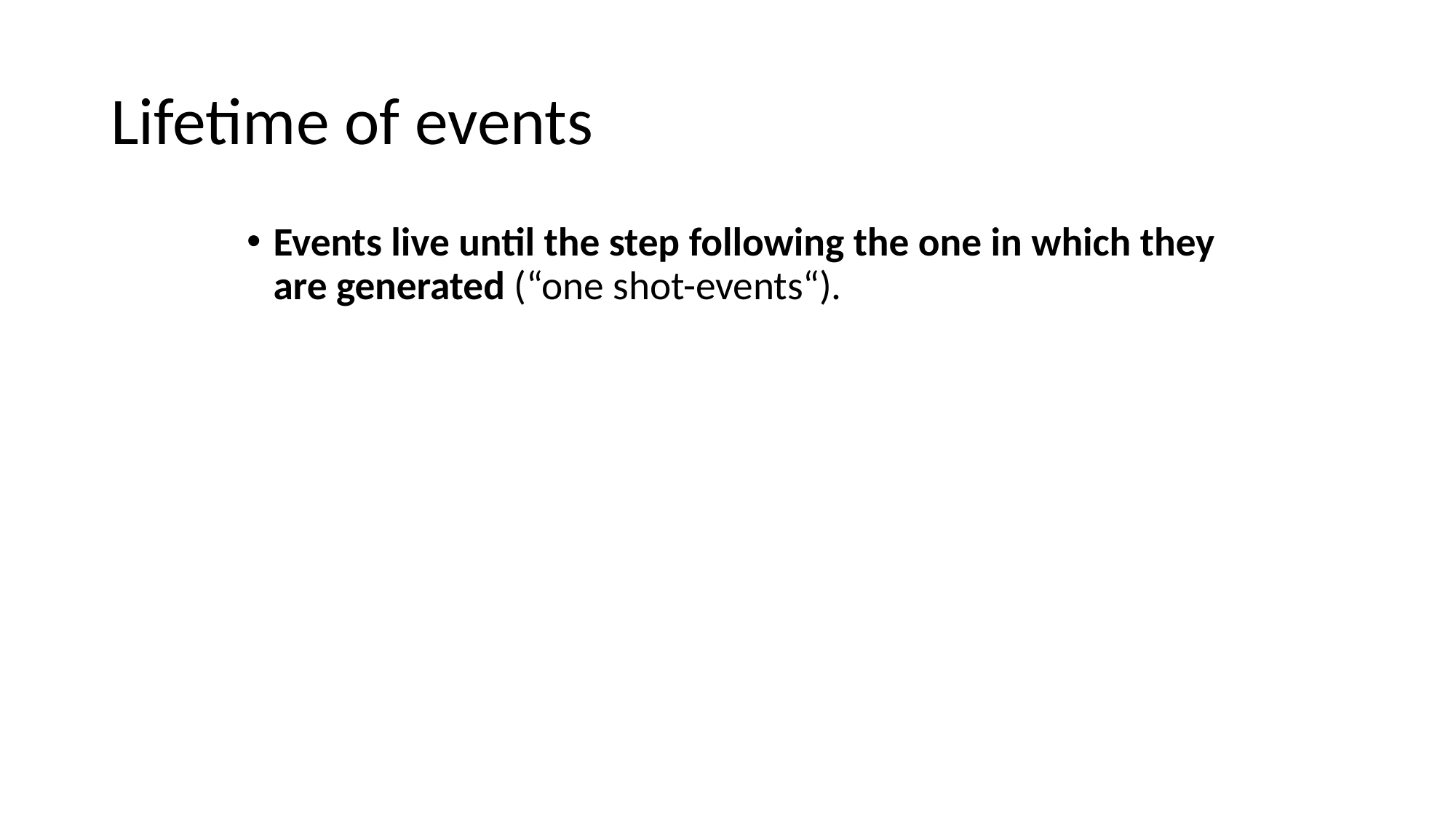

# Lifetime of events
Events live until the step following the one in which they are generated (“one shot-events“).